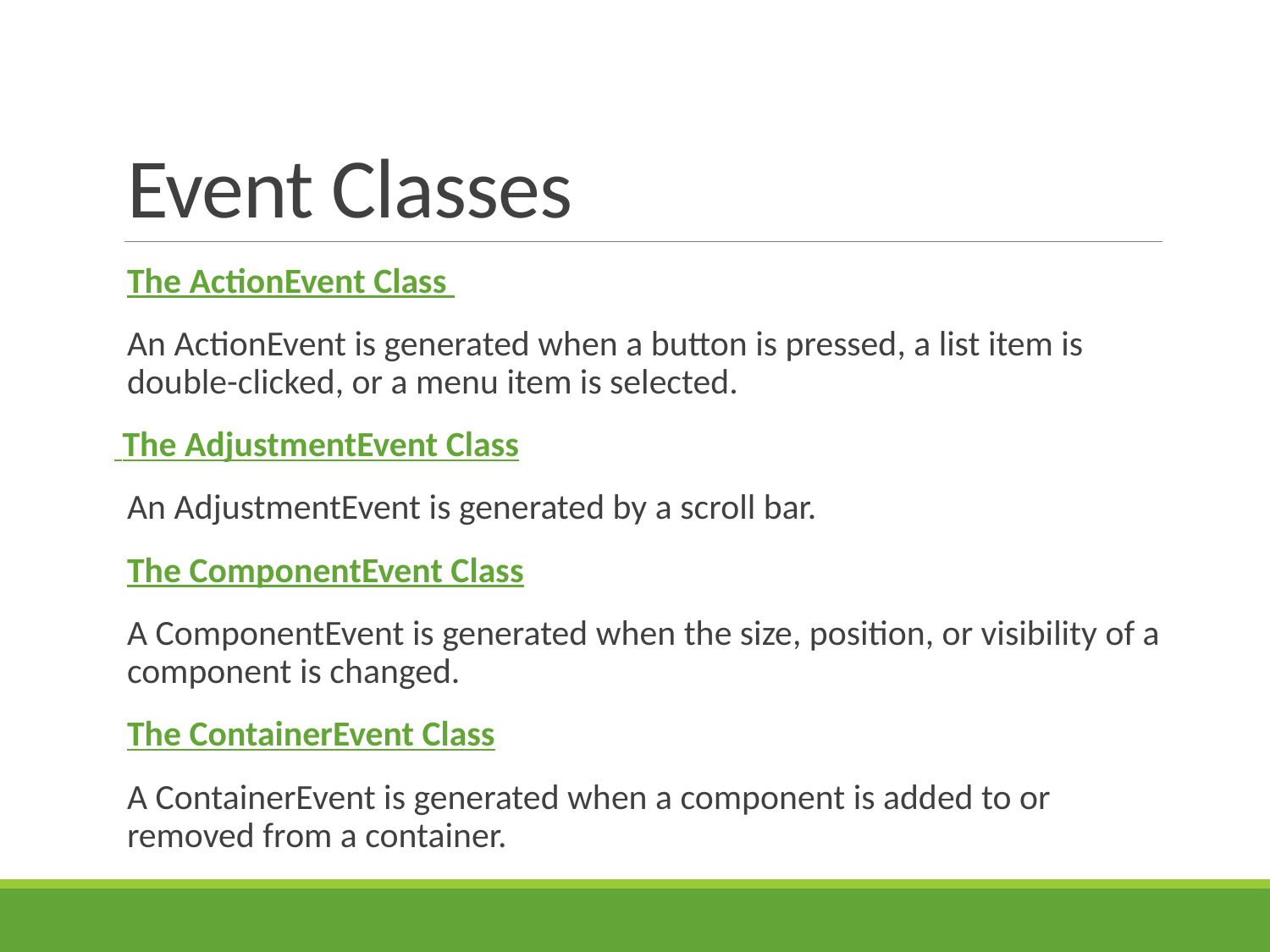

# Event Classes
The ActionEvent Class
An ActionEvent is generated when a button is pressed, a list item is double-clicked, or a menu item is selected.
 The AdjustmentEvent Class
An AdjustmentEvent is generated by a scroll bar.
The ComponentEvent Class
A ComponentEvent is generated when the size, position, or visibility of a component is changed.
The ContainerEvent Class
A ContainerEvent is generated when a component is added to or removed from a container.